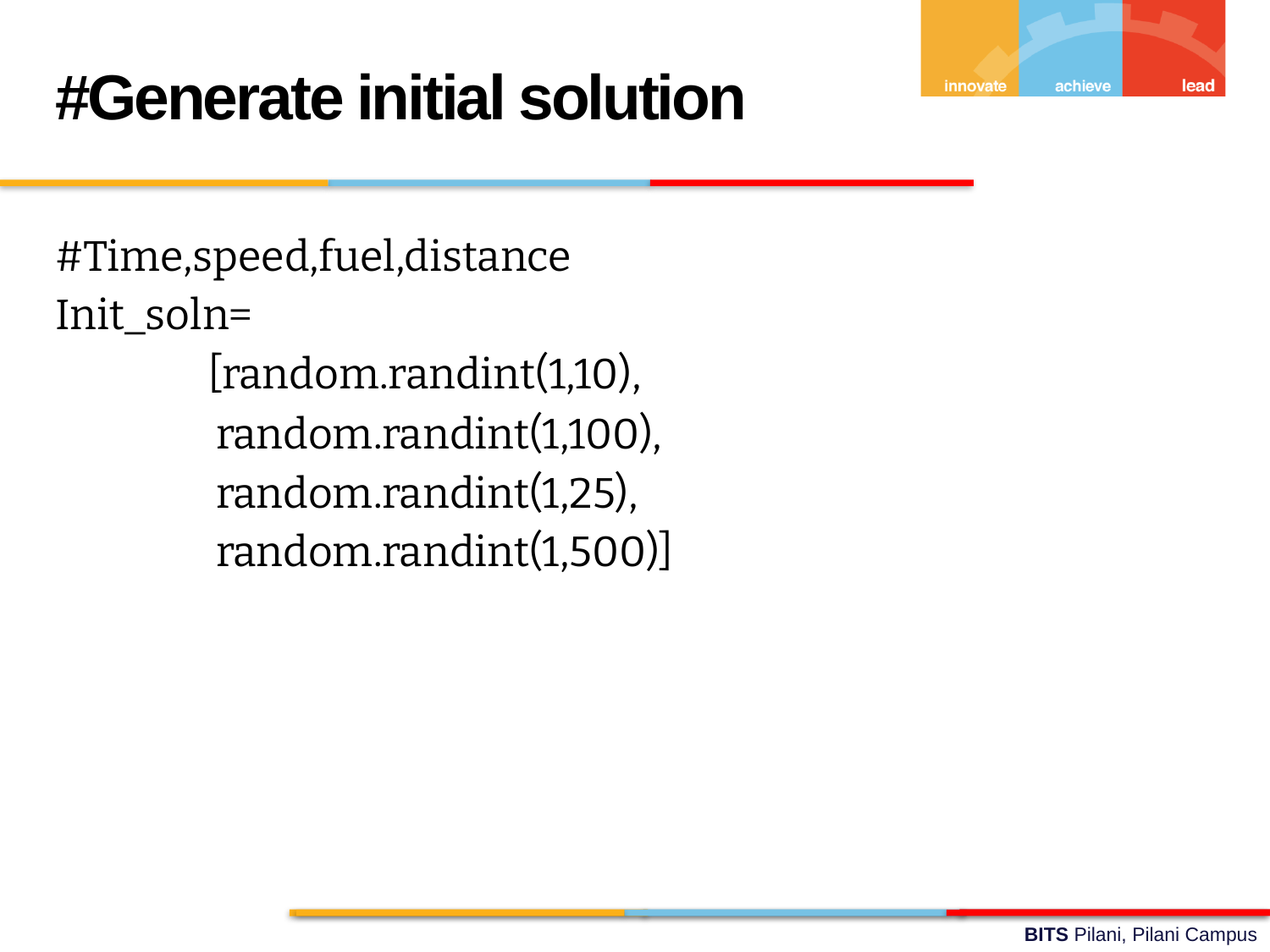

#Generate initial solution
#Time,speed,fuel,distance
Init_soln=
                  [random.randint(1,10),
                   random.randint(1,100),
                   random.randint(1,25),
                   random.randint(1,500)]